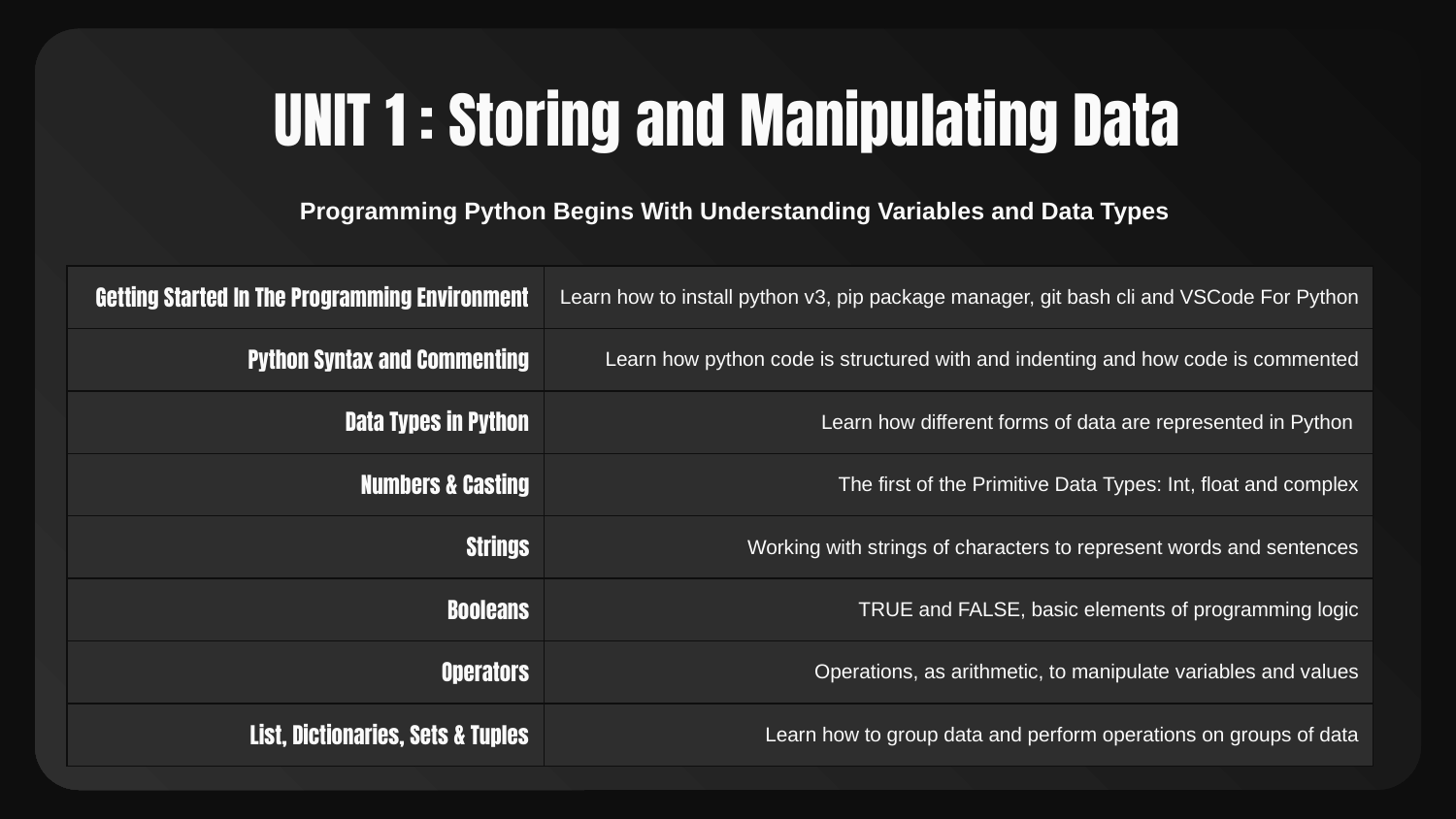

# UNIT 1 : Storing and Manipulating Data
Programming Python Begins With Understanding Variables and Data Types
| Getting Started In The Programming Environment | Learn how to install python v3, pip package manager, git bash cli and VSCode For Python |
| --- | --- |
| Python Syntax and Commenting | Learn how python code is structured with and indenting and how code is commented |
| Data Types in Python | Learn how different forms of data are represented in Python |
| Numbers & Casting | The first of the Primitive Data Types: Int, float and complex |
| Strings | Working with strings of characters to represent words and sentences |
| Booleans | TRUE and FALSE, basic elements of programming logic |
| Operators | Operations, as arithmetic, to manipulate variables and values |
| List, Dictionaries, Sets & Tuples | Learn how to group data and perform operations on groups of data |